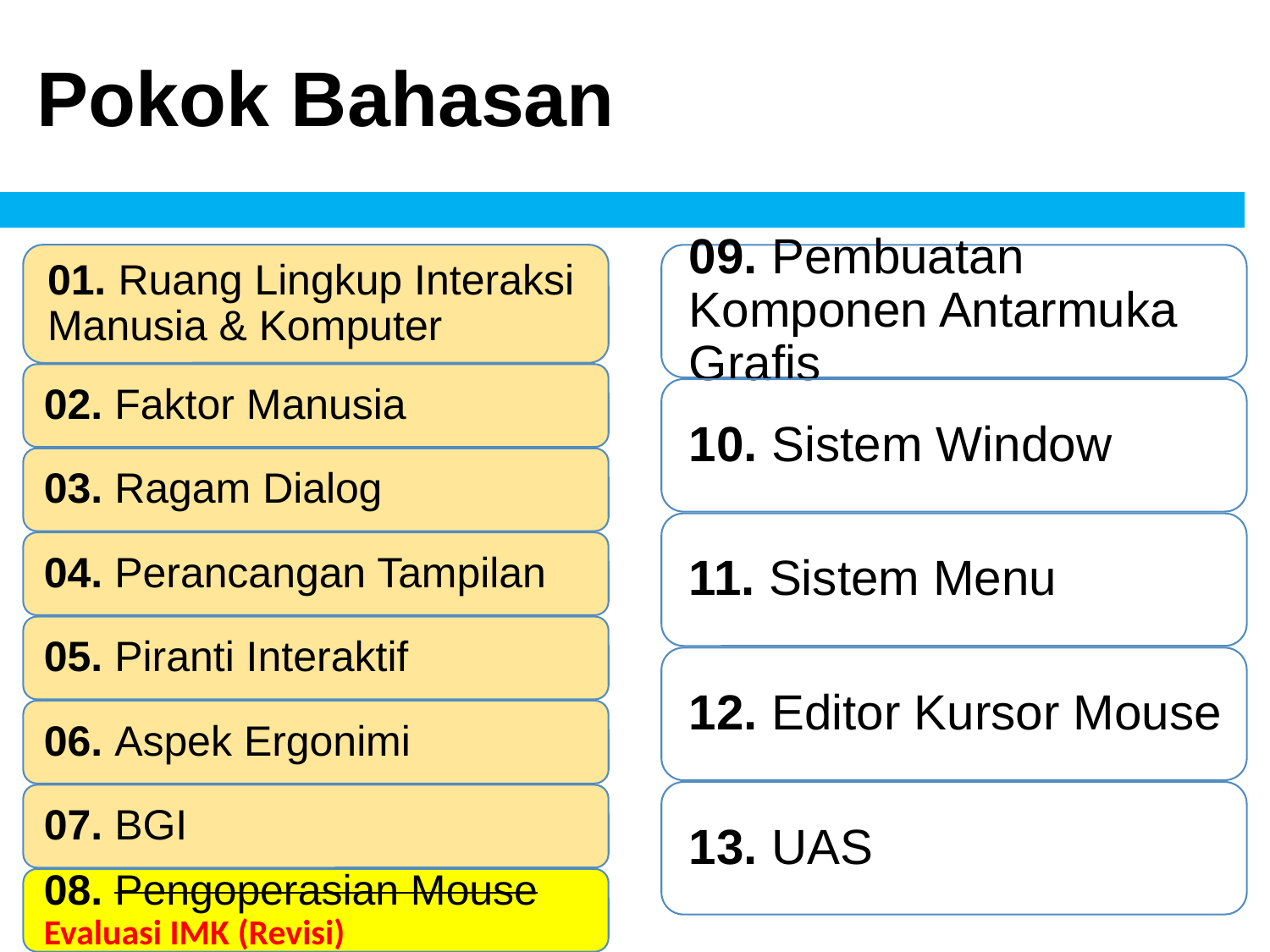

# Pokok Bahasan
01. Ruang Lingkup Interaksi Manusia & Komputer
02. Faktor Manusia
03. Ragam Dialog
04. Perancangan Tampilan
05. Piranti Interaktif
06. Aspek Ergonimi
07. BGI
08. Pengoperasian Mouse Evaluasi IMK (Revisi)
09. Pembuatan Komponen Antarmuka Grafis
10. Sistem Window
11. Sistem Menu
12. Editor Kursor Mouse
13. UAS